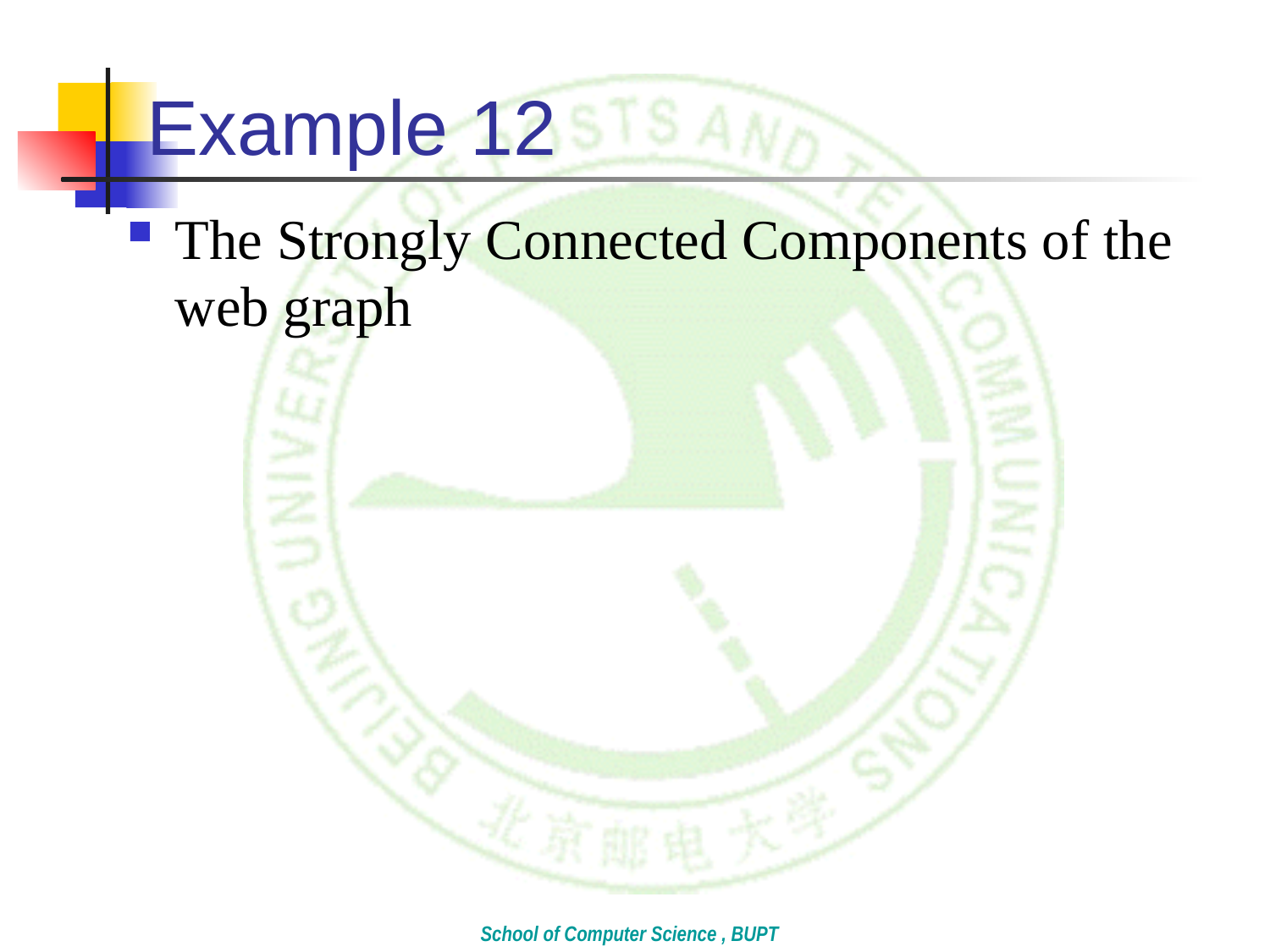

# Example 12
The Strongly Connected Components of the web graph

School of Computer Science , BUPT